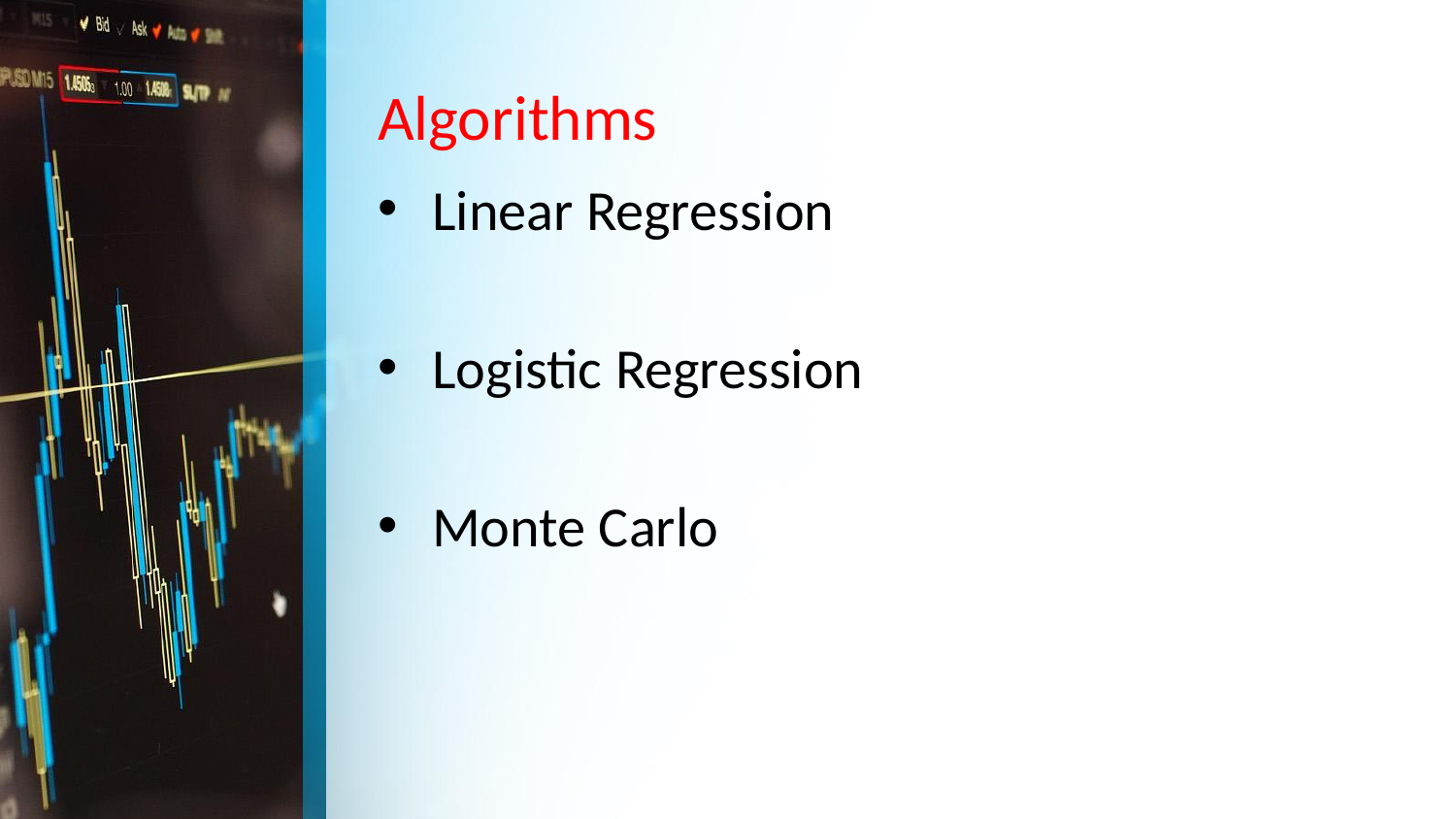

# Algorithms
Linear Regression

Logistic Regression

Monte Carlo